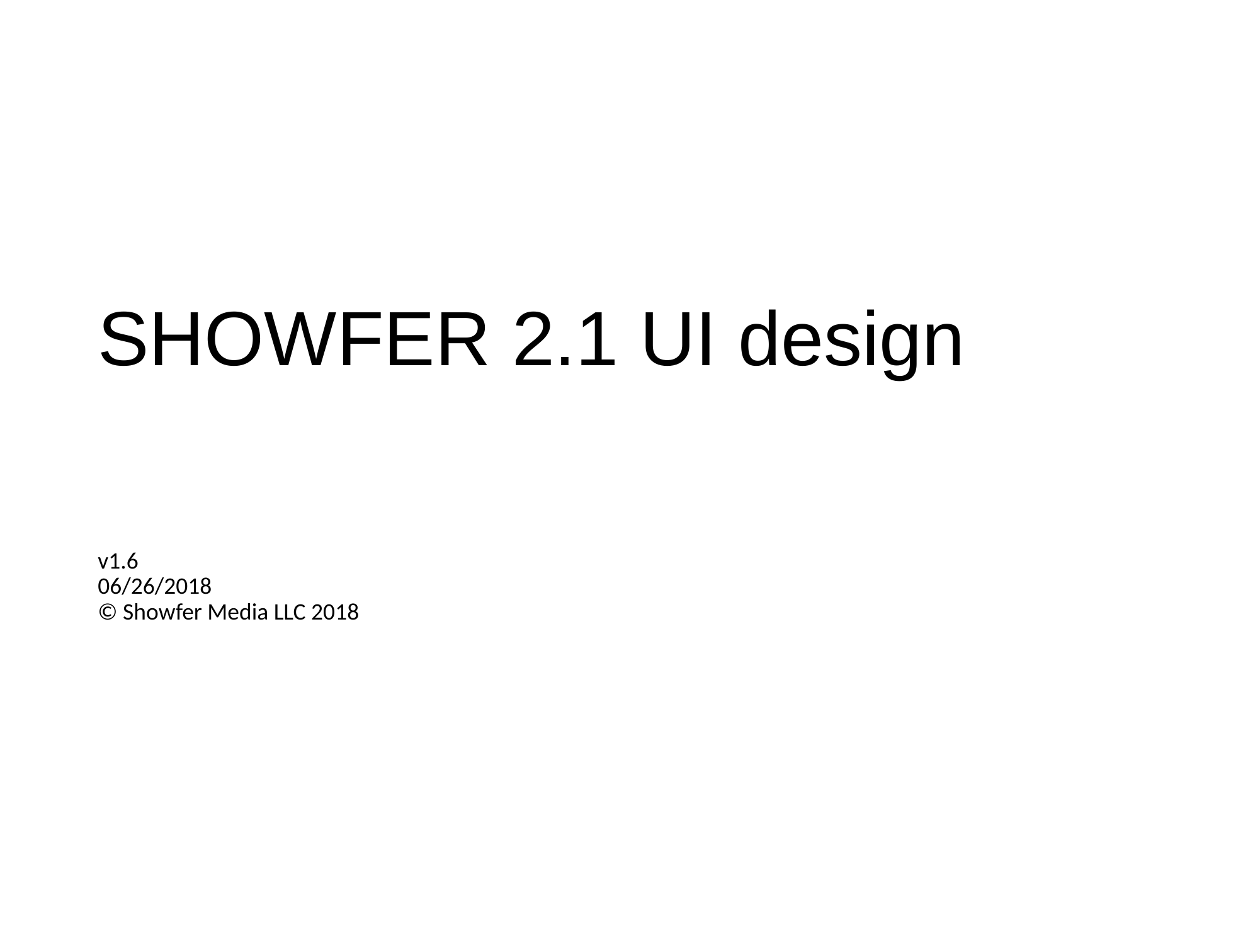

# SHOWFER 2.1 UI design v1.6 06/26/2018 © Showfer Media LLC 2018